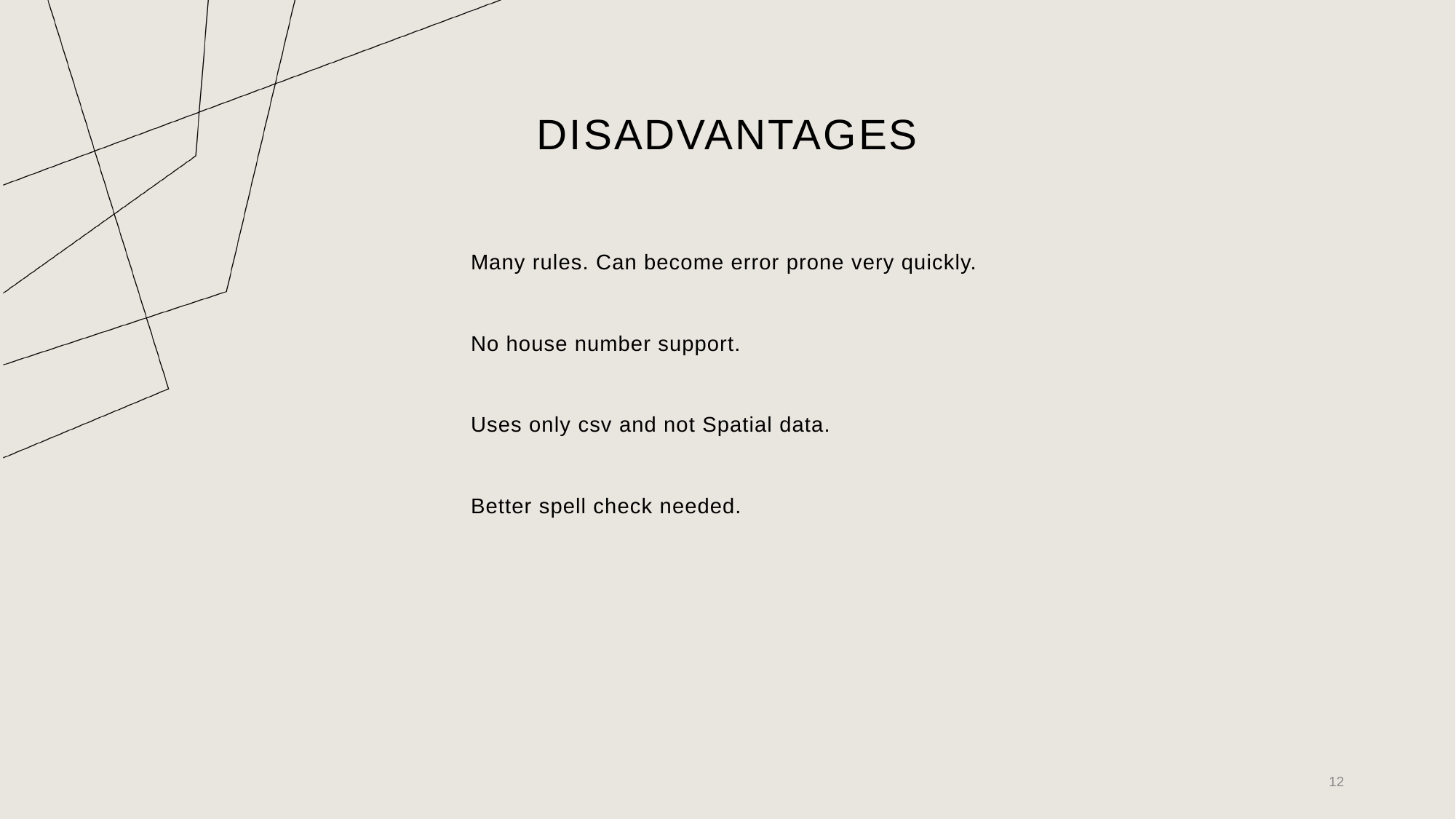

# disadvantages
Many rules. Can become error prone very quickly.

No house number support.

Uses only csv and not Spatial data.

Better spell check needed.

12